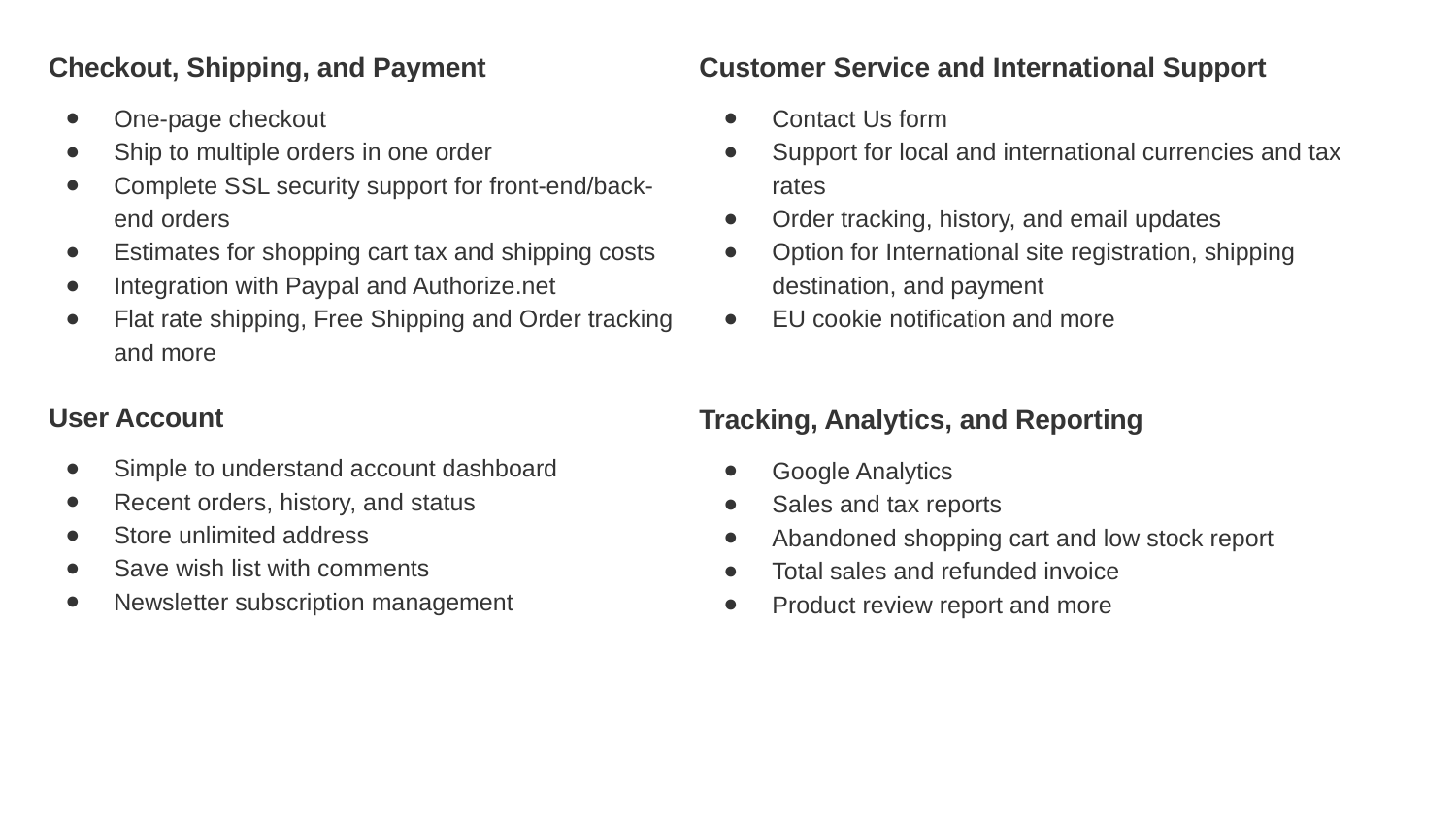

Customer Service and International Support
Contact Us form
Support for local and international currencies and tax rates
Order tracking, history, and email updates
Option for International site registration, shipping destination, and payment
EU cookie notification and more
                                                                                            Tracking, Analytics, and Reporting
Google Analytics
Sales and tax reports
Abandoned shopping cart and low stock report
Total sales and refunded invoice
Product review report and more

 Checkout, Shipping, and Payment
One-page checkout
Ship to multiple orders in one order
Complete SSL security support for front-end/back-end orders
Estimates for shopping cart tax and shipping costs
Integration with Paypal and Authorize.net
Flat rate shipping, Free Shipping and Order tracking and more
 User Account
Simple to understand account dashboard
Recent orders, history, and status
Store unlimited address
Save wish list with comments
Newsletter subscription management